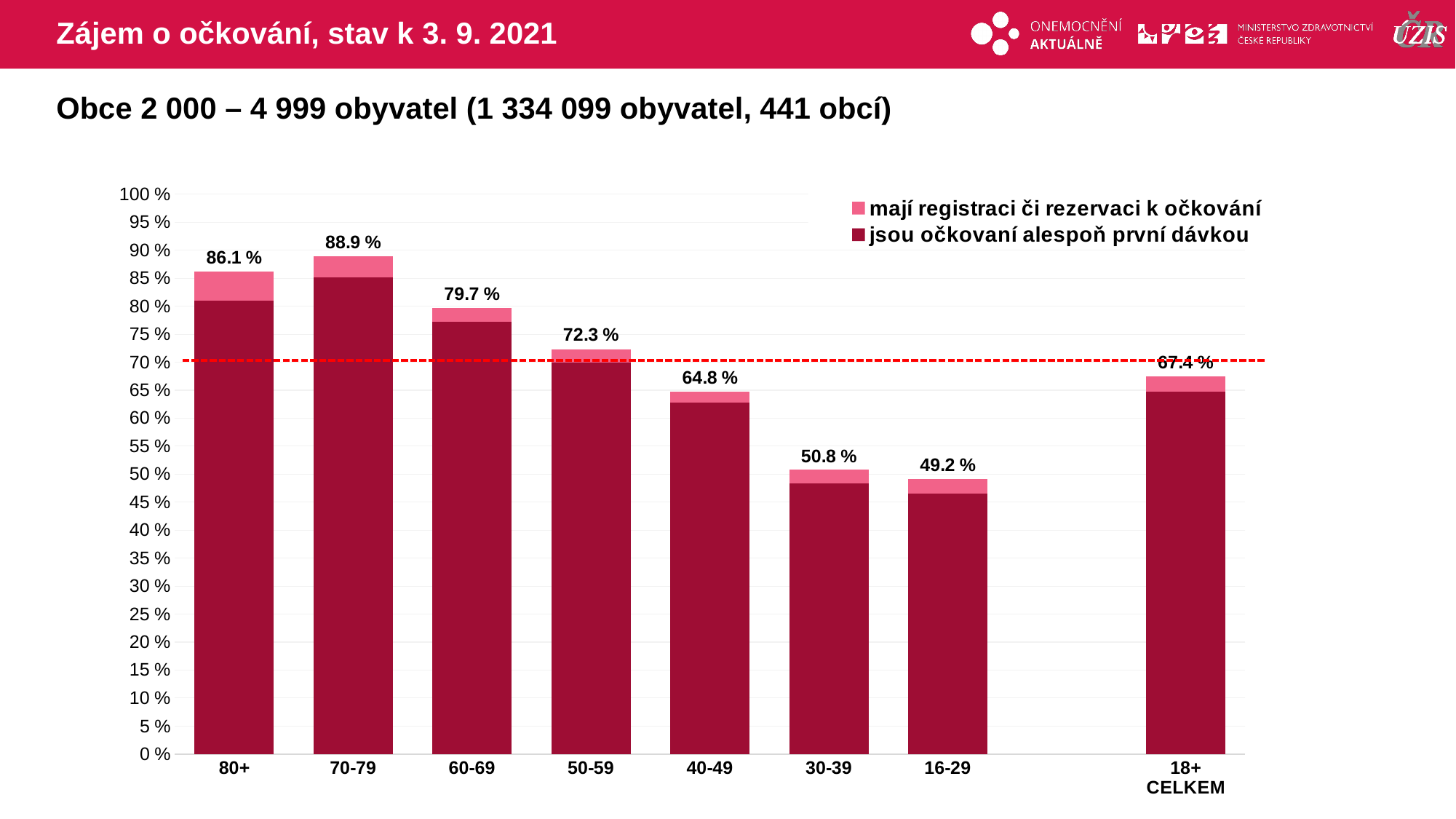

# Zájem o očkování, stav k 3. 9. 2021
Obce 2 000 – 4 999 obyvatel (1 334 099 obyvatel, 441 obcí)

### Chart

| Category | mají registraci či rezervaci k očkování | jsou očkovaní alespoň první dávkou |
|---|---|---|
| 80+ | 86.12879 | 81.0520481 |
| 70-79 | 88.89799 | 85.1944084 |
| 60-69 | 79.6765 | 77.2145675 |
| 50-59 | 72.32767 | 69.8732507 |
| 40-49 | 64.77812 | 62.810461 |
| 30-39 | 50.76057 | 48.4028376 |
| 16-29 | 49.15445 | 46.5388643 |
|  | None | None |
| 18+ CELKEM | 67.41905 | 64.7886654 |